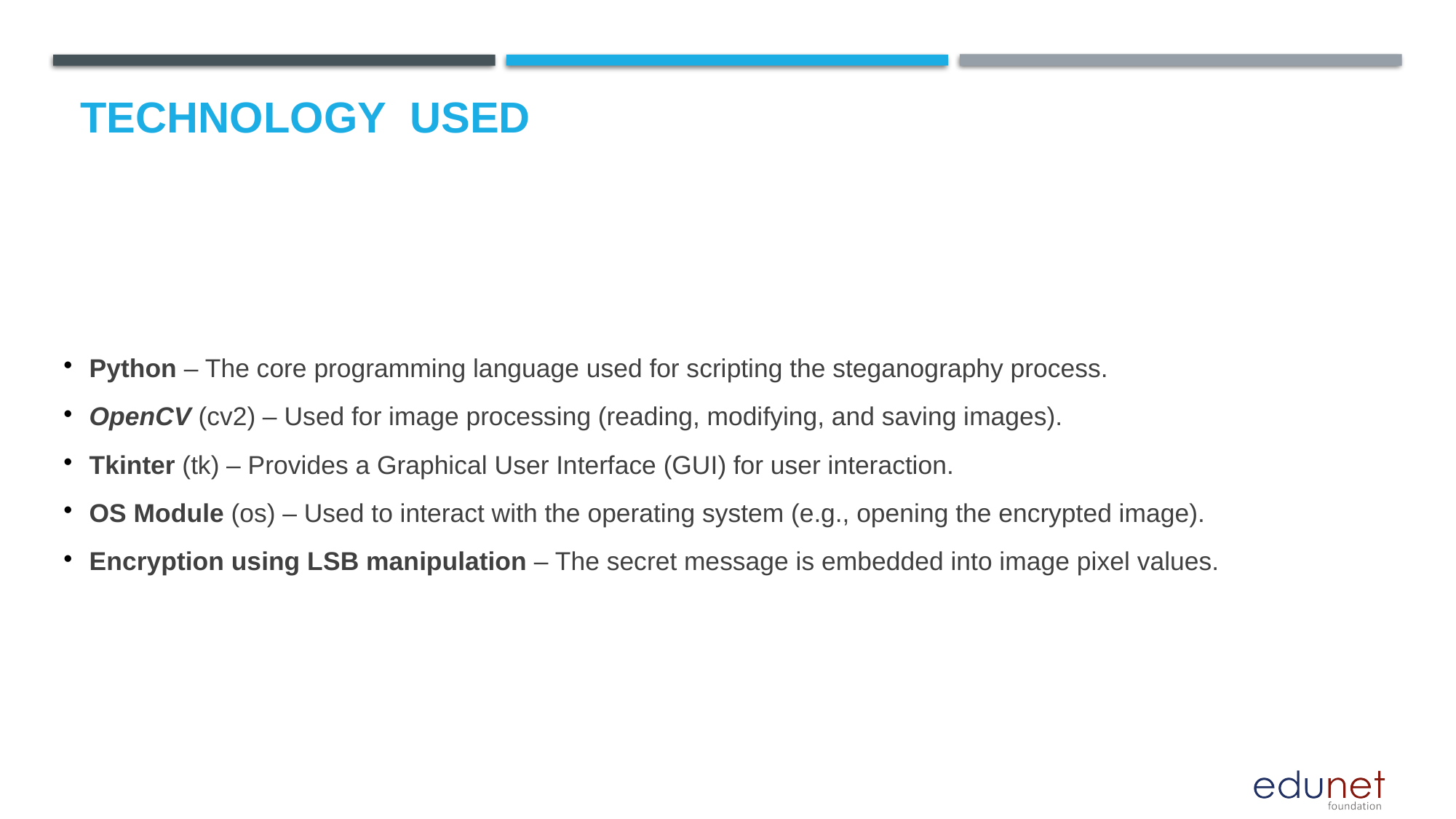

# Technology  used
Python – The core programming language used for scripting the steganography process.
OpenCV (cv2) – Used for image processing (reading, modifying, and saving images).
Tkinter (tk) – Provides a Graphical User Interface (GUI) for user interaction.
OS Module (os) – Used to interact with the operating system (e.g., opening the encrypted image).
Encryption using LSB manipulation – The secret message is embedded into image pixel values.